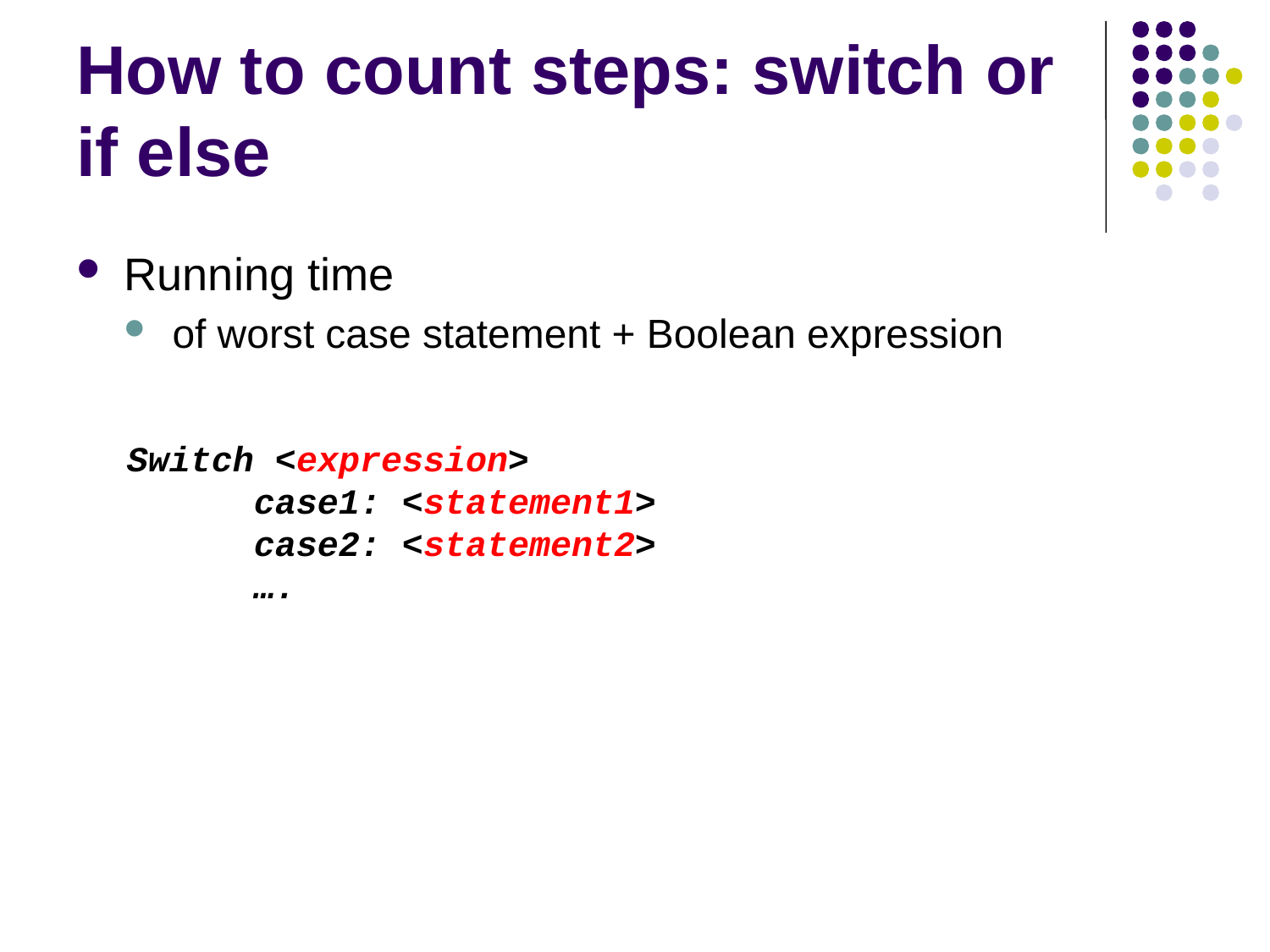

# How to count steps: switch or if else
Running time
of worst case statement + Boolean expression
Switch <expression>
	case1: <statement1>
	case2: <statement2>
 	….